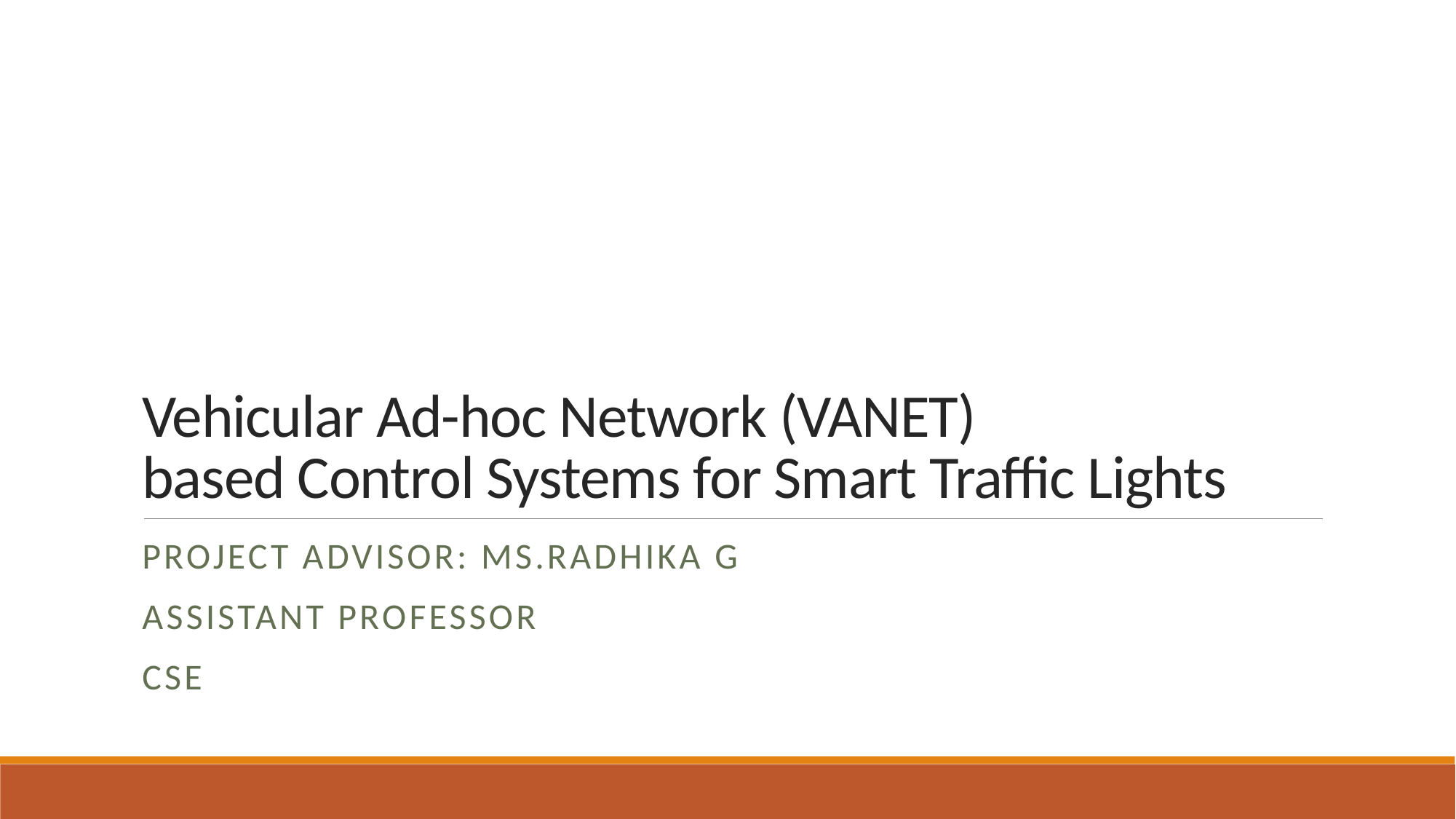

# Vehicular Ad-hoc Network (VANET) based Control Systems for Smart Traffic Lights
Project Advisor: Ms.RADHIKA G
Assistant Professor
CSE